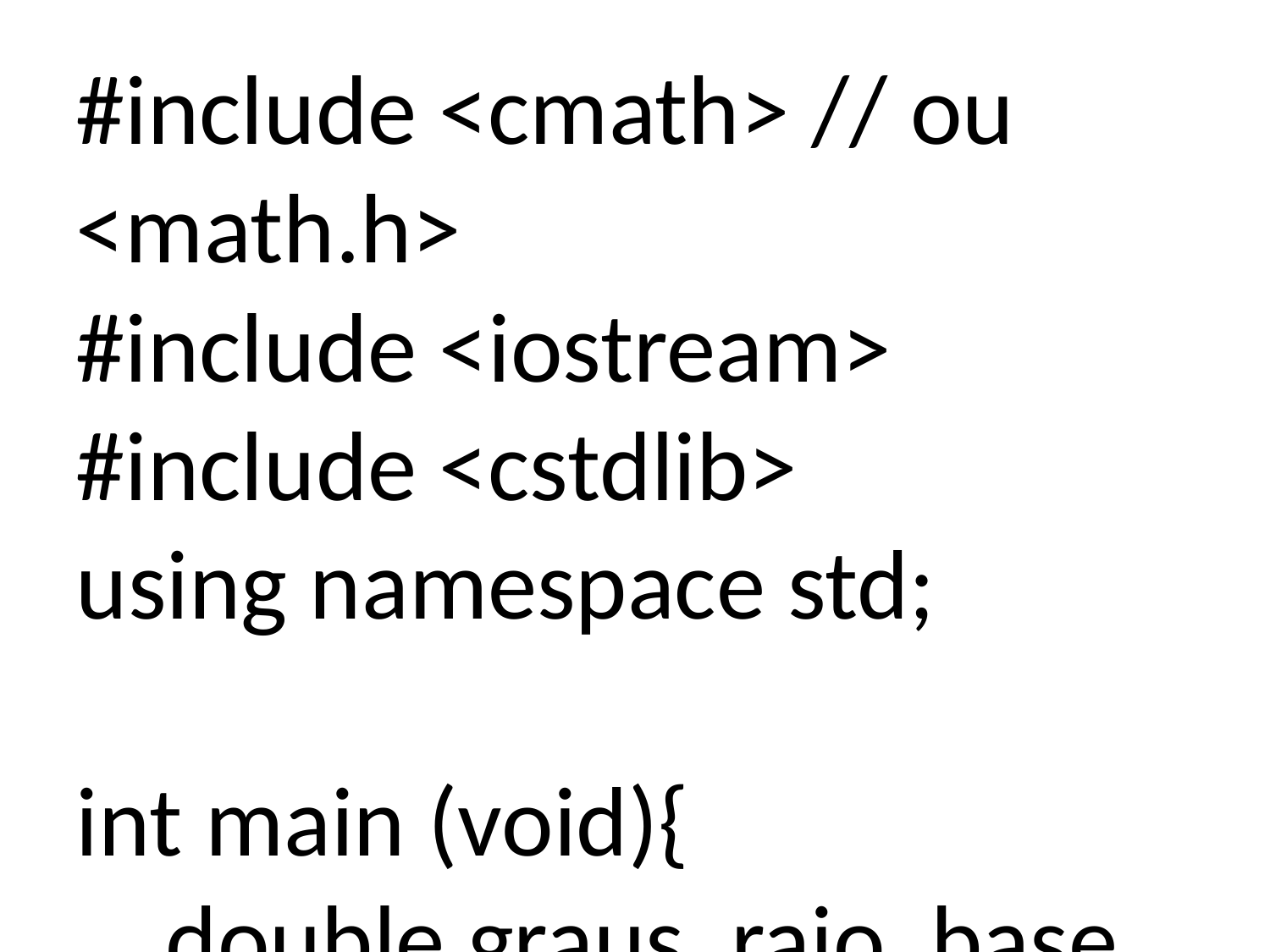

#include <cmath> // ou <math.h>
#include <iostream>
#include <cstdlib>
using namespace std;

int main (void){
    double graus, raio, base, expoente, x;
    cout << "Trigonometria\nDigite o numero dos graus -> ";
    cin >> graus;
    cout << "Geometria\nDigite a distancia do raio do circulo -> ";
    cin >> raio;
    cout << "Potenciacao\nDigite a base -> ";
    cin >> base;
    cout << "Digite o expoente -> ";
    cin >> expoente;
    x = pow (base, expoente);
    cout << "O seno de "<<graus<<" e "<<sin(graus)<<endl;
    cout << "O co-seno de "<<graus<<" e "<<cos(graus)<<endl;
    cout << "A tangente de "<<graus<<" e "<<tan(graus)<<endl;
    cout << base<<" elevado a "<<expoente<<" e "<<x<<endl;
    cout << "A raiz quadrada de "<<x<<" e "<<sqrt(x)<<endl;
    cout << "O log2 de "<<x<<" e "<<log(x)<<endl;
    cout << "O log10 de "<<x<<" e "<<log10(x)<<endl;
    cout << "O teto de "<<x<<" e "<<ceil(x)<<endl;
    cout << "A parte inteira de "<<x<<" e "<<floor(x)<<endl;
    cout << "Um circulo com "<<raio<<"cm de raio tem: ";
    cout << raio*2*M_PI<<"cm de comprimento e ";
    cout << pow(raio,2)*M_PI<<"cm de area.\n"<<endl;
    return 0;
}